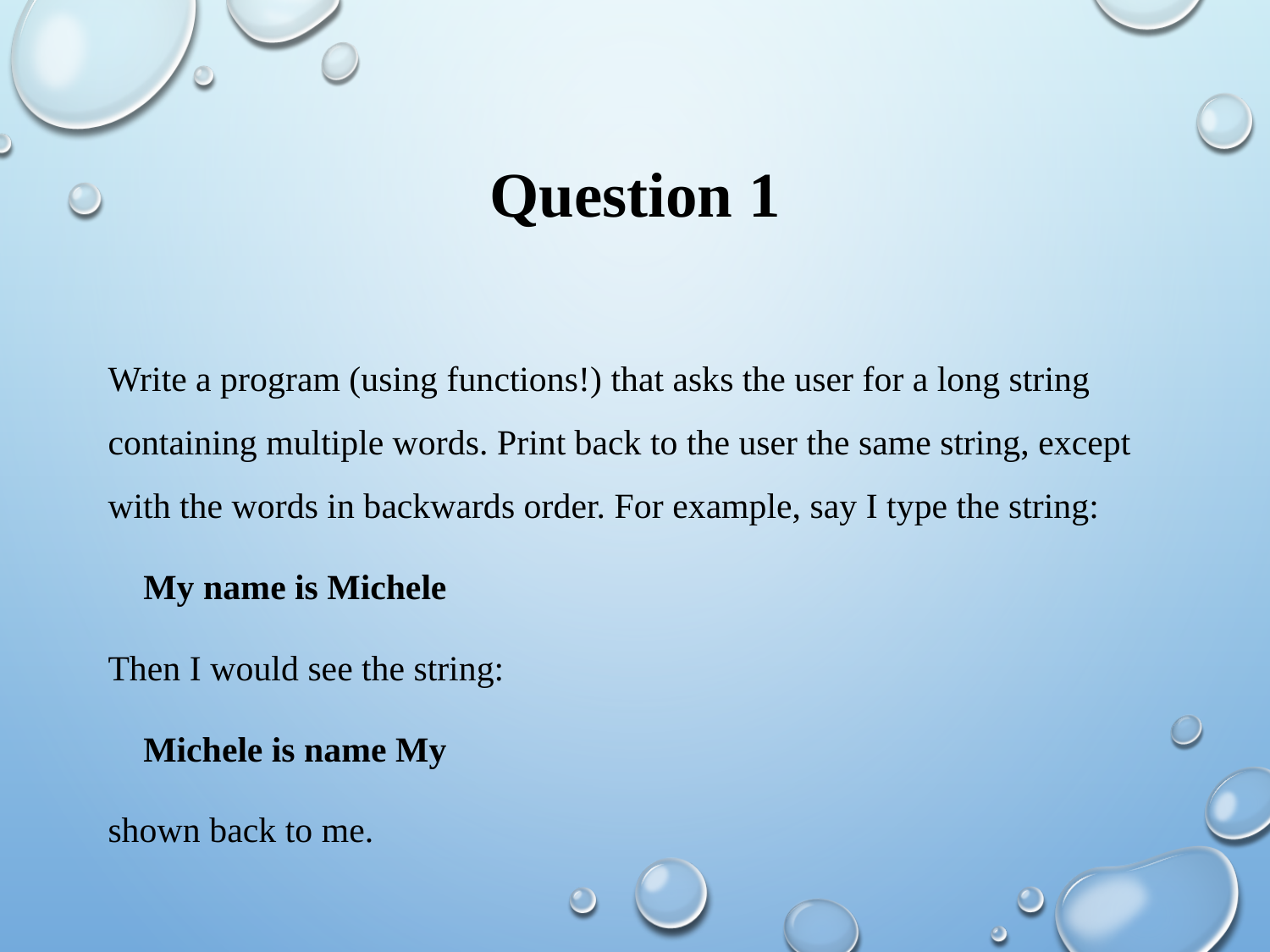

# Question 1
Write a program (using functions!) that asks the user for a long string containing multiple words. Print back to the user the same string, except with the words in backwards order. For example, say I type the string:
    My name is Michele
Then I would see the string:
    Michele is name My
shown back to me.